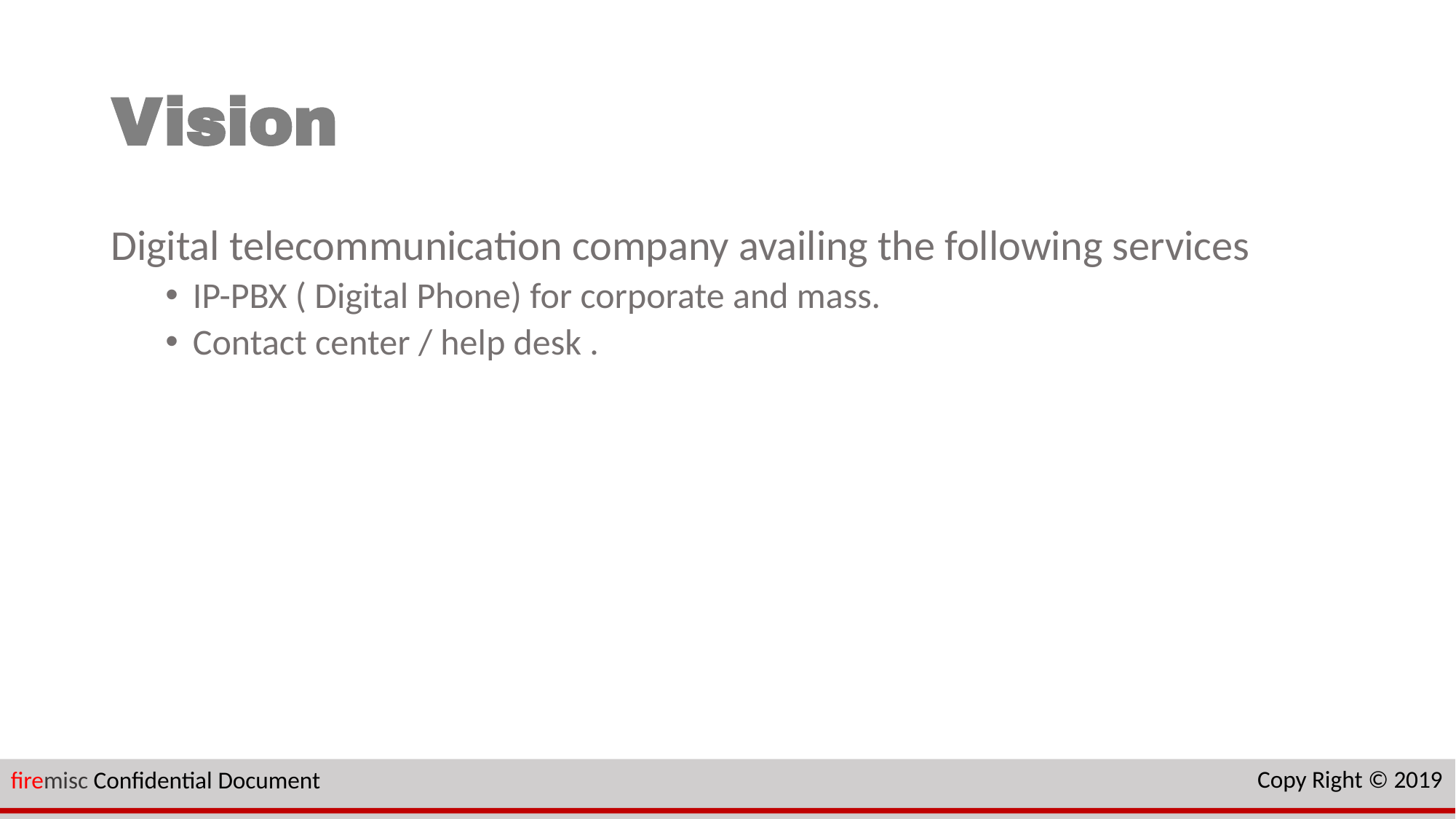

# Vision
Digital telecommunication company availing the following services
IP-PBX ( Digital Phone) for corporate and mass.
Contact center / help desk .